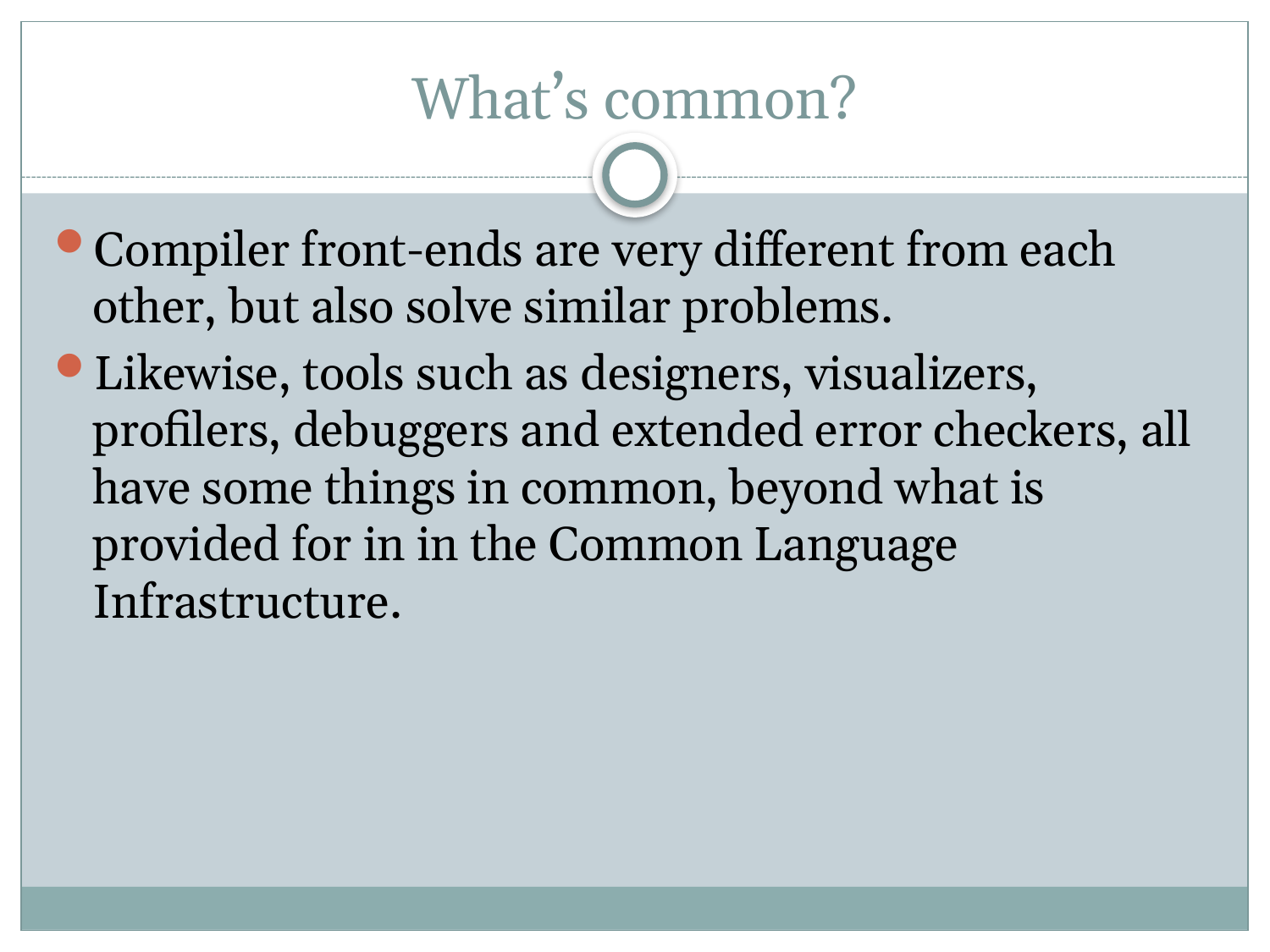

# What’s common?
Compiler front-ends are very different from each other, but also solve similar problems.
Likewise, tools such as designers, visualizers, profilers, debuggers and extended error checkers, all have some things in common, beyond what is provided for in in the Common Language Infrastructure.